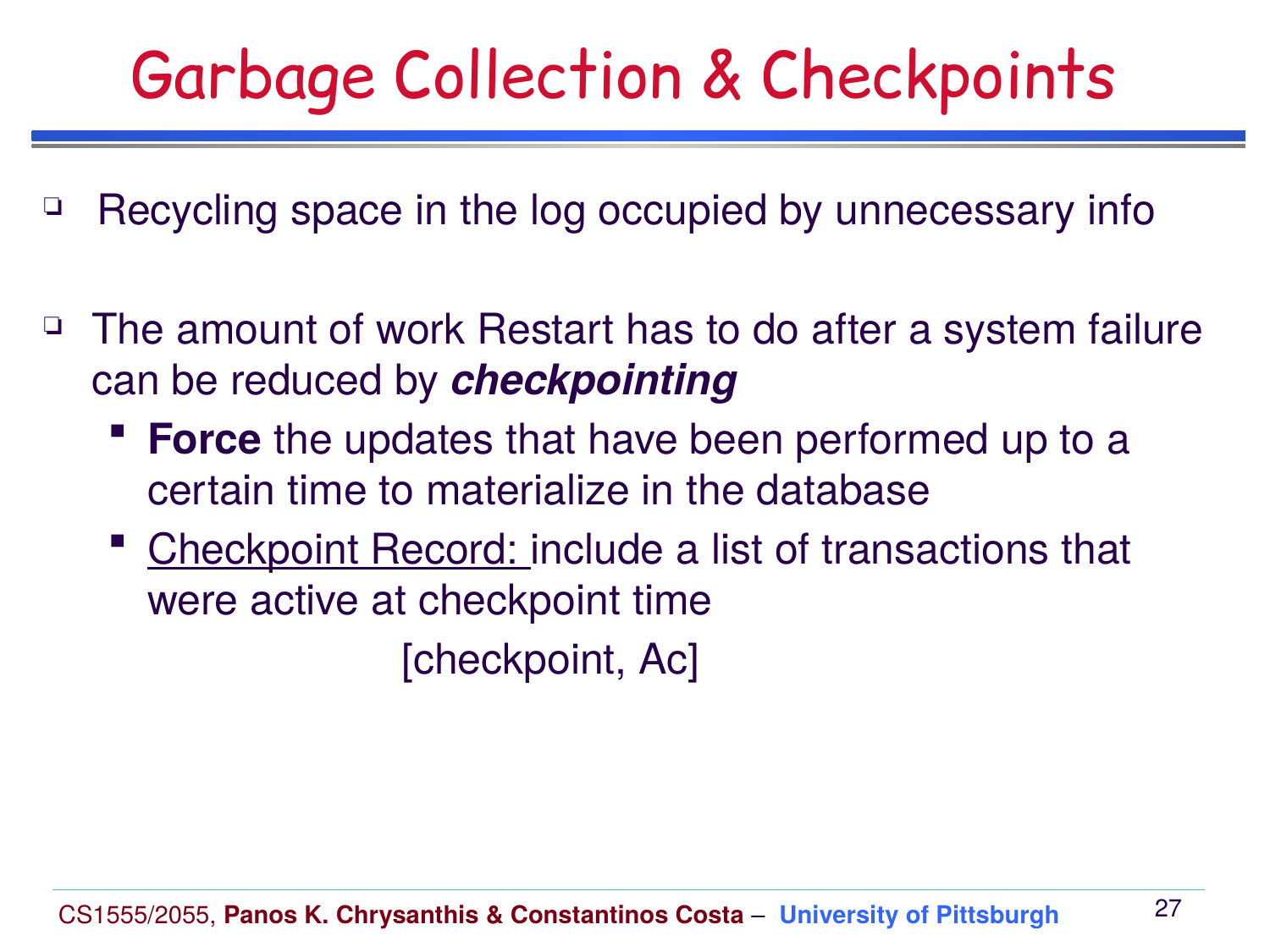

# Garbage Collection & Checkpoints

Recycling space in the log occupied by unnecessary info

The amount of work Restart has to do after a system failure can be reduced by checkpointing
Force the updates that have been performed up to a certain time to materialize in the database
Checkpoint Record: include a list of transactions that were active at checkpoint time
			[checkpoint, Ac]